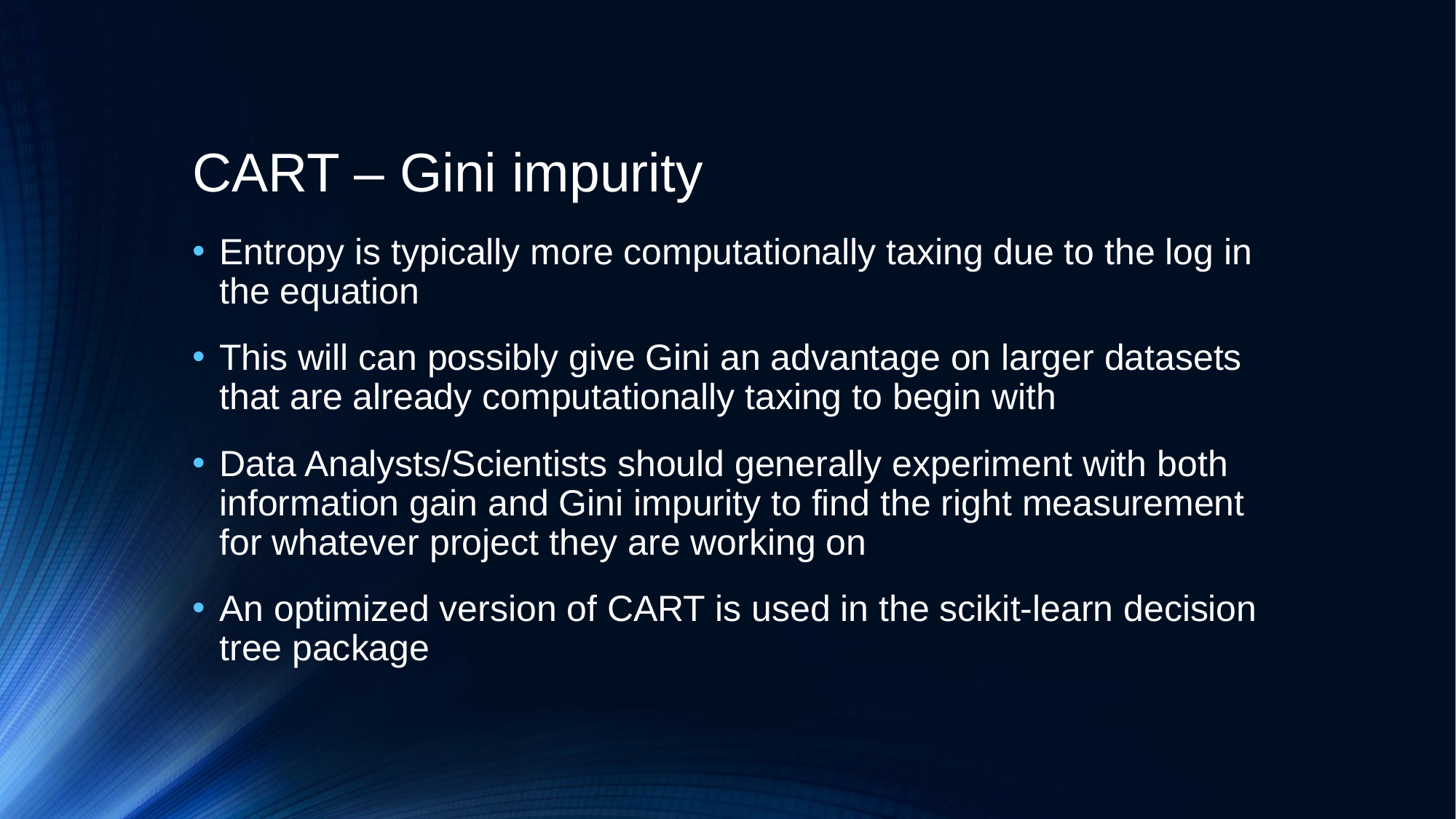

# CART – Gini impurity
Entropy is typically more computationally taxing due to the log in the equation
This will can possibly give Gini an advantage on larger datasets that are already computationally taxing to begin with
Data Analysts/Scientists should generally experiment with both information gain and Gini impurity to find the right measurement for whatever project they are working on
An optimized version of CART is used in the scikit-learn decision tree package